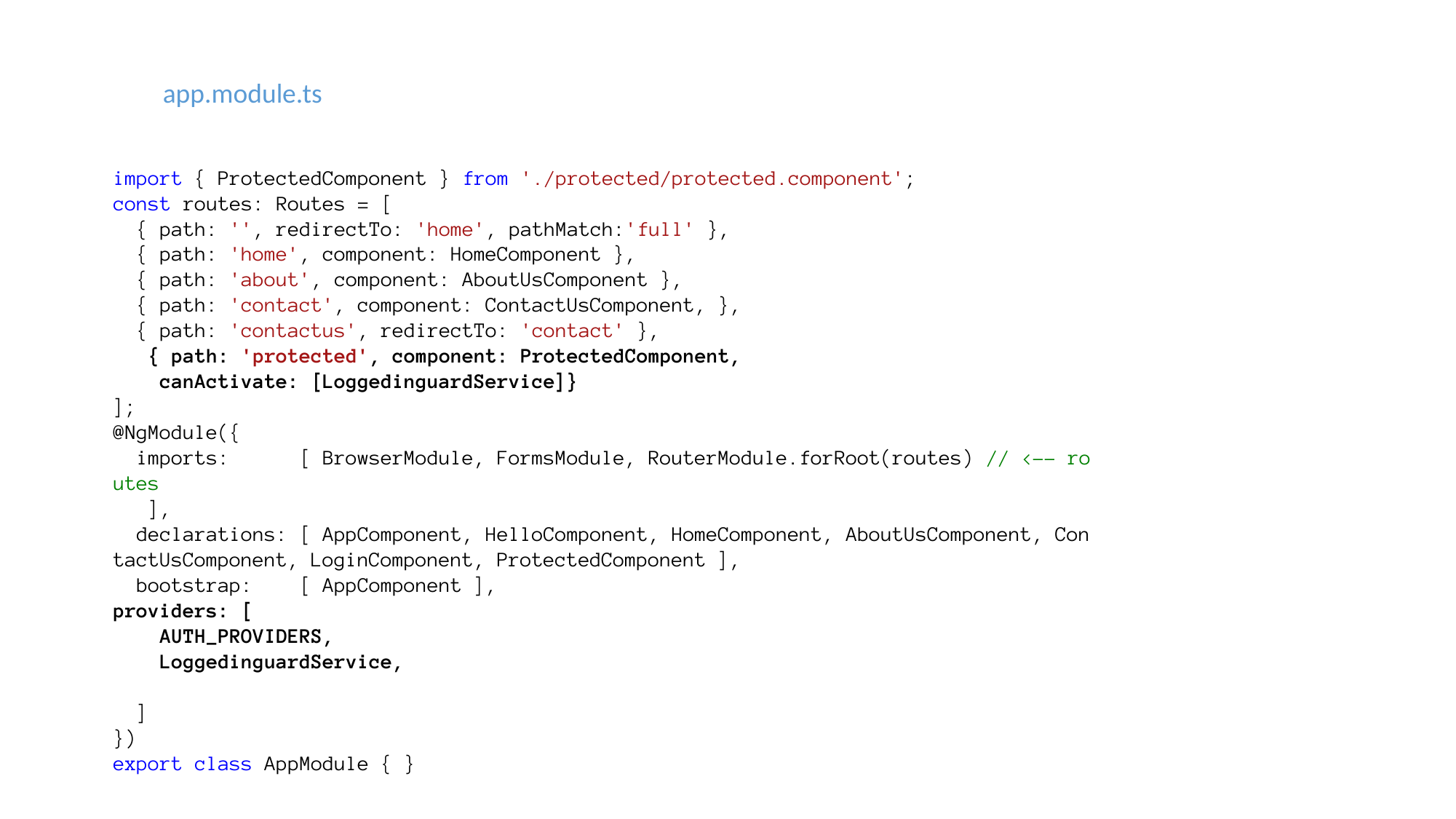

app.module.ts
import { ProtectedComponent } from './protected/protected.component';
const routes: Routes = [
  { path: '', redirectTo: 'home', pathMatch:'full' },
  { path: 'home', component: HomeComponent },
  { path: 'about', component: AboutUsComponent },
  { path: 'contact', component: ContactUsComponent, },
  { path: 'contactus', redirectTo: 'contact' },
   { path: 'protected', component: ProtectedComponent,
    canActivate: [LoggedinguardService]}
];
@NgModule({
  imports:      [ BrowserModule, FormsModule, RouterModule.forRoot(routes) // <-- routes
   ],
  declarations: [ AppComponent, HelloComponent, HomeComponent, AboutUsComponent, ContactUsComponent, LoginComponent, ProtectedComponent ],
  bootstrap:    [ AppComponent ],
providers: [
    AUTH_PROVIDERS,
    LoggedinguardService,

  ]
})
export class AppModule { }